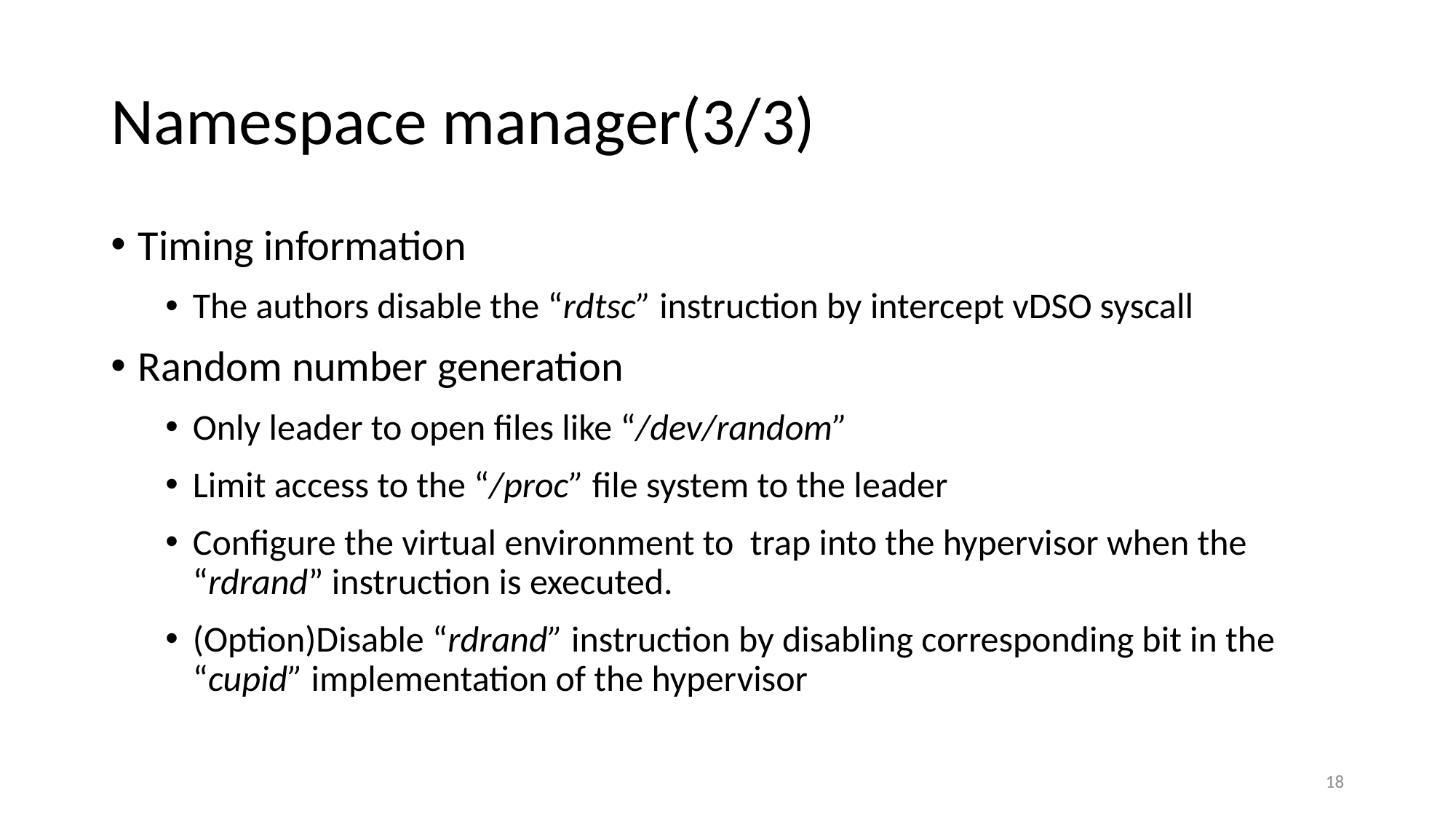

# Namespace manager(3/3)
Timing information
The authors disable the “rdtsc” instruction by intercept vDSO syscall
Random number generation
Only leader to open files like “/dev/random”
Limit access to the “/proc” file system to the leader
Configure the virtual environment to  trap into the hypervisor when the “rdrand” instruction is executed.
(Option)Disable “rdrand” instruction by disabling corresponding bit in the “cupid” implementation of the hypervisor
18